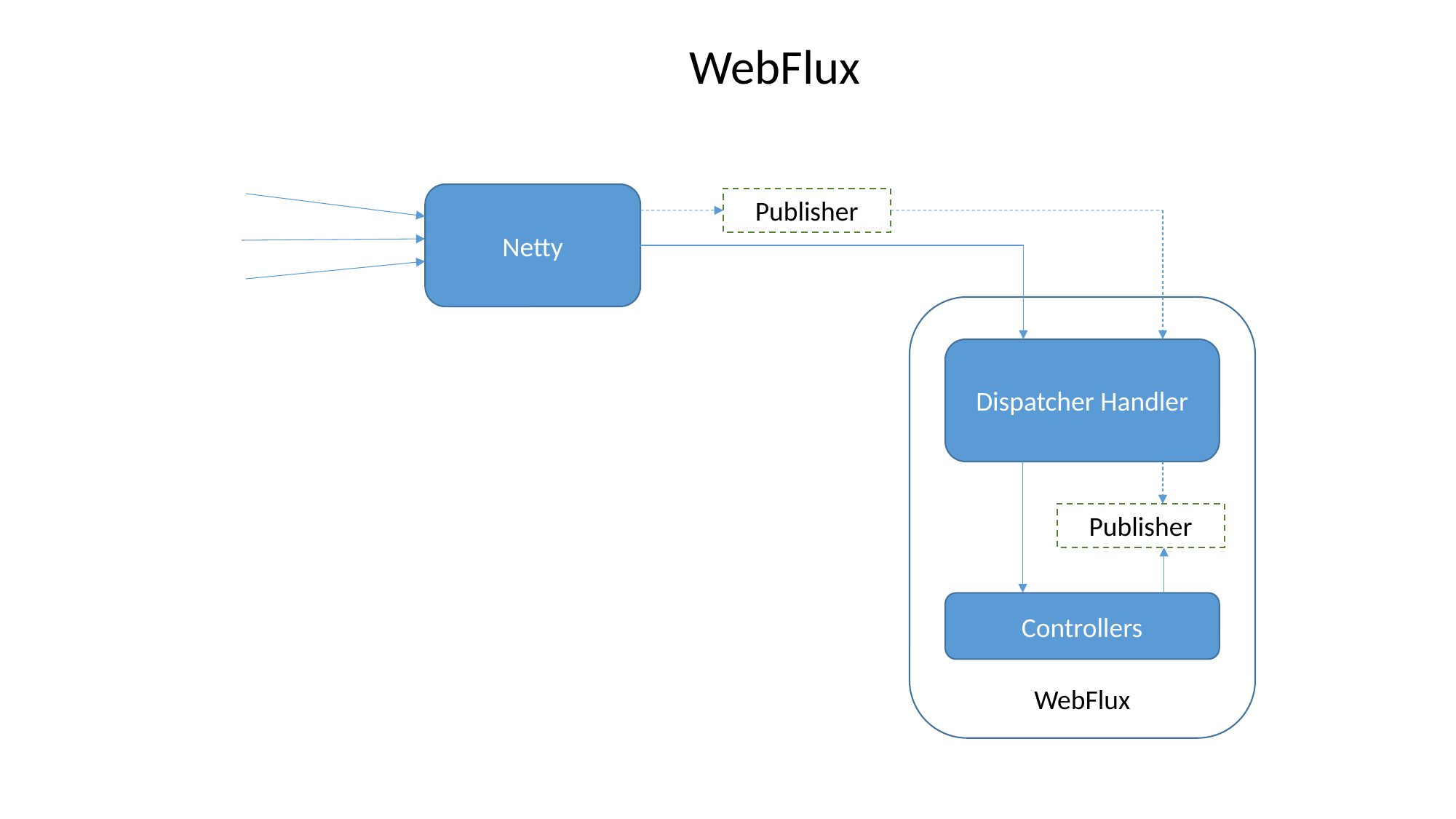

WebFlux
Netty
Publisher

Dispatcher Handler
Publisher
Controllers
WebFlux